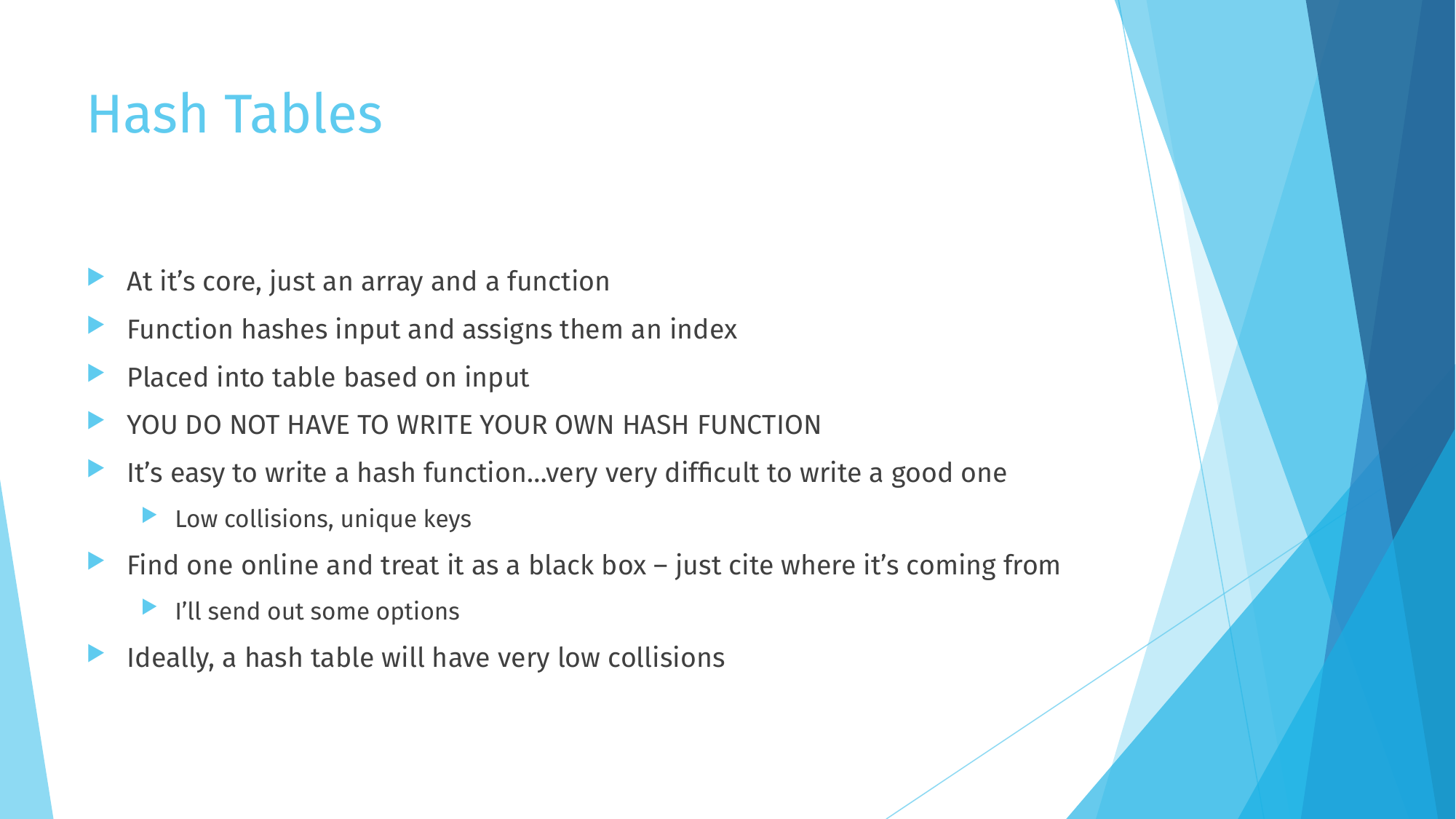

# Hash Tables
At it’s core, just an array and a function
Function hashes input and assigns them an index
Placed into table based on input
YOU DO NOT HAVE TO WRITE YOUR OWN HASH FUNCTION
It’s easy to write a hash function…very very difficult to write a good one
Low collisions, unique keys
Find one online and treat it as a black box – just cite where it’s coming from
I’ll send out some options
Ideally, a hash table will have very low collisions